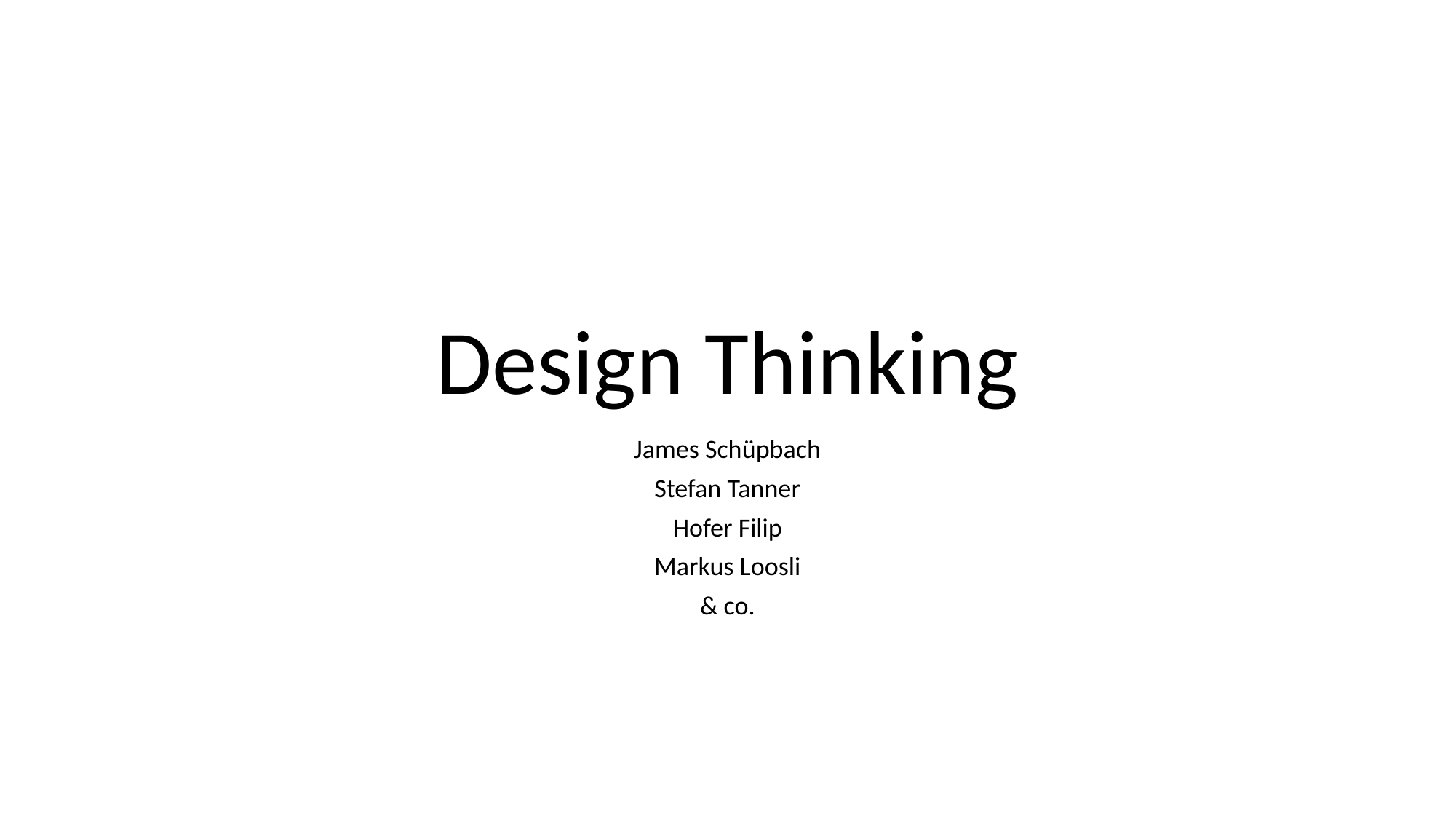

# Design Thinking
James Schüpbach
Stefan Tanner
Hofer Filip
Markus Loosli
& co.